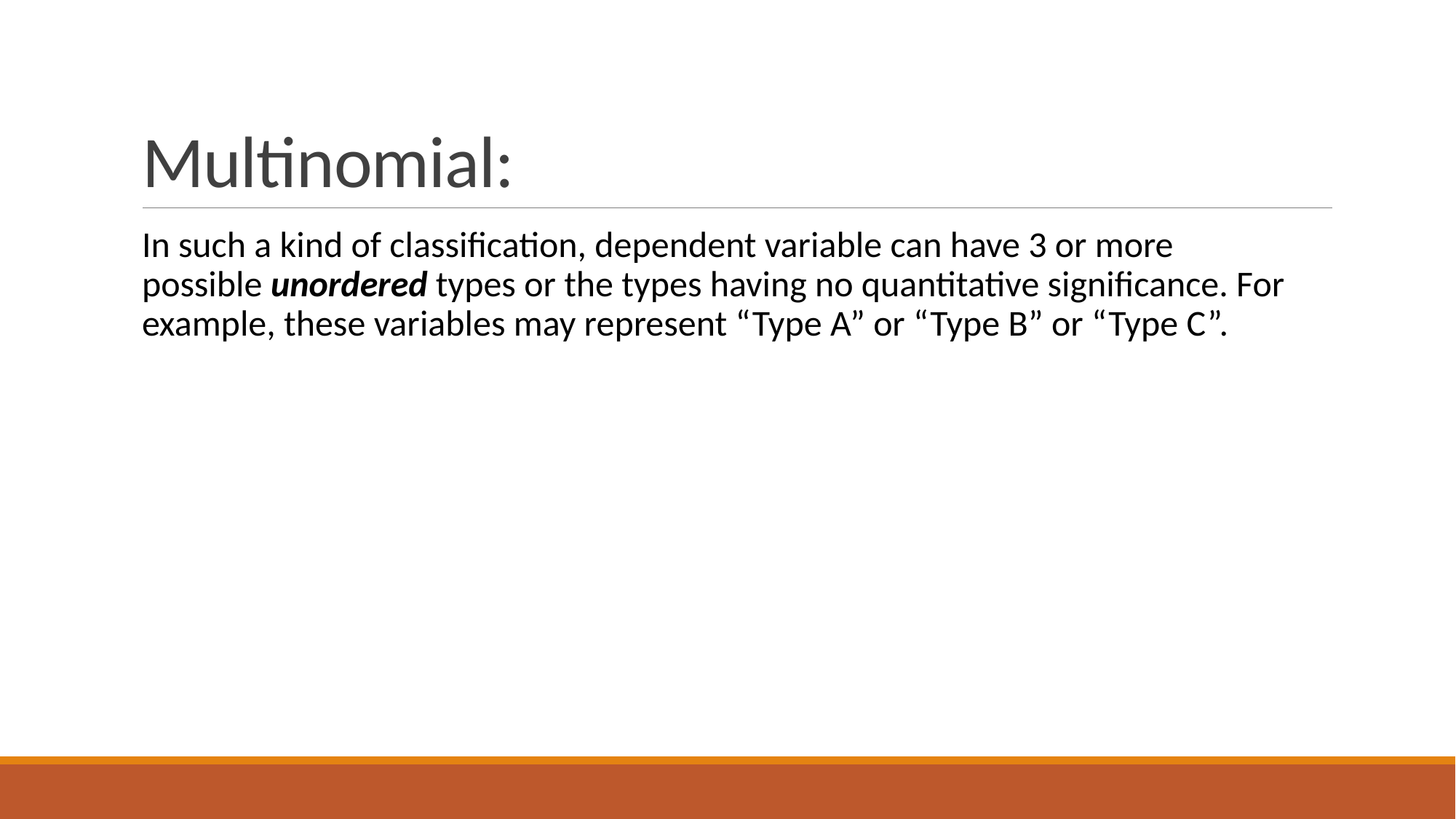

# Multinomial:
In such a kind of classification, dependent variable can have 3 or more possible unordered types or the types having no quantitative significance. For example, these variables may represent “Type A” or “Type B” or “Type C”.